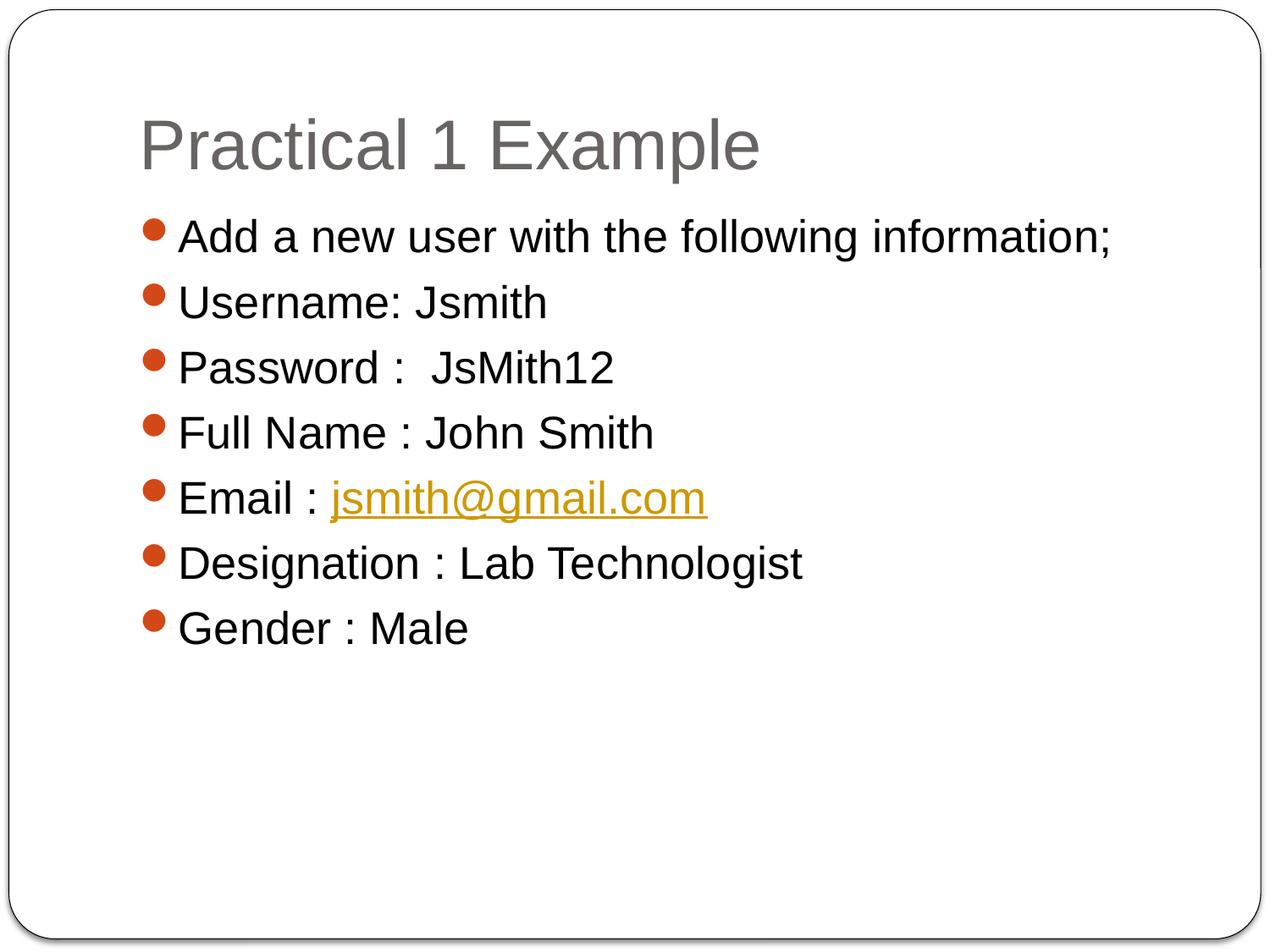

# Practical 1 Example
Add a new user with the following information;
Username: Jsmith
Password :  JsMith12
Full Name : John Smith
Email : jsmith@gmail.com
Designation : Lab Technologist
Gender : Male